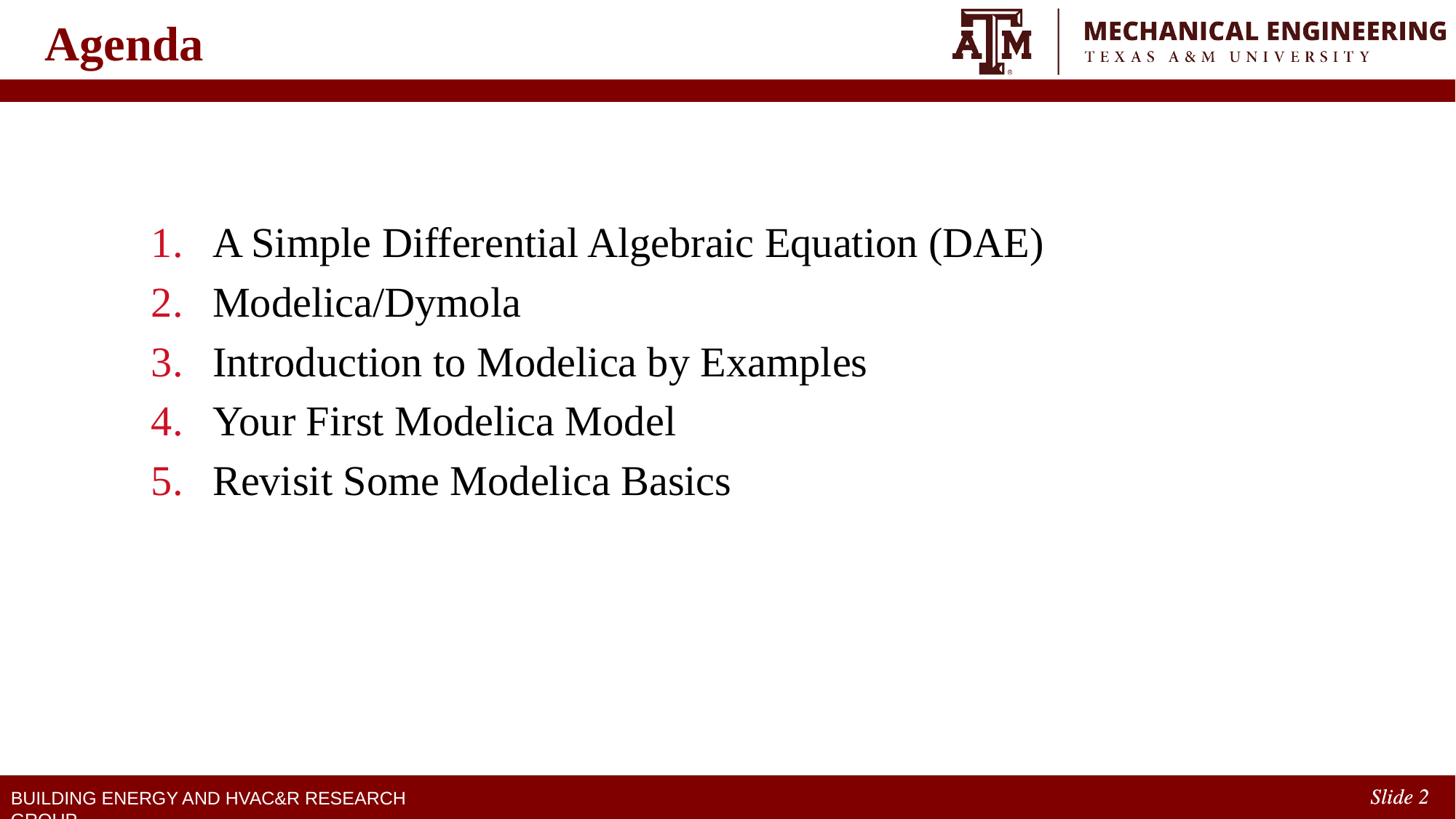

# Agenda
A Simple Differential Algebraic Equation (DAE)
Modelica/Dymola
Introduction to Modelica by Examples
Your First Modelica Model
Revisit Some Modelica Basics